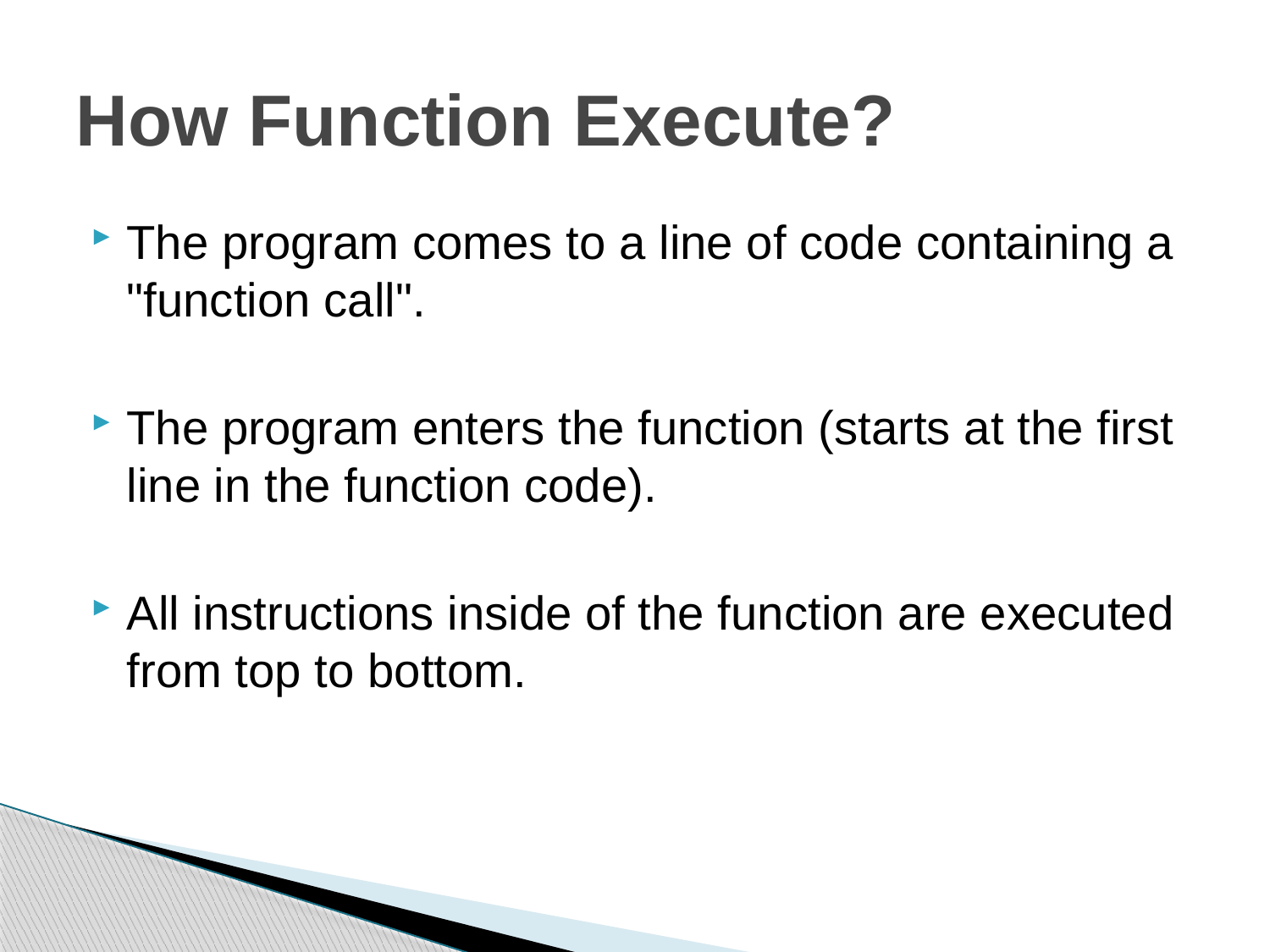

# How Function Execute?
The program comes to a line of code containing a "function call".

The program enters the function (starts at the first line in the function code).

All instructions inside of the function are executed from top to bottom.